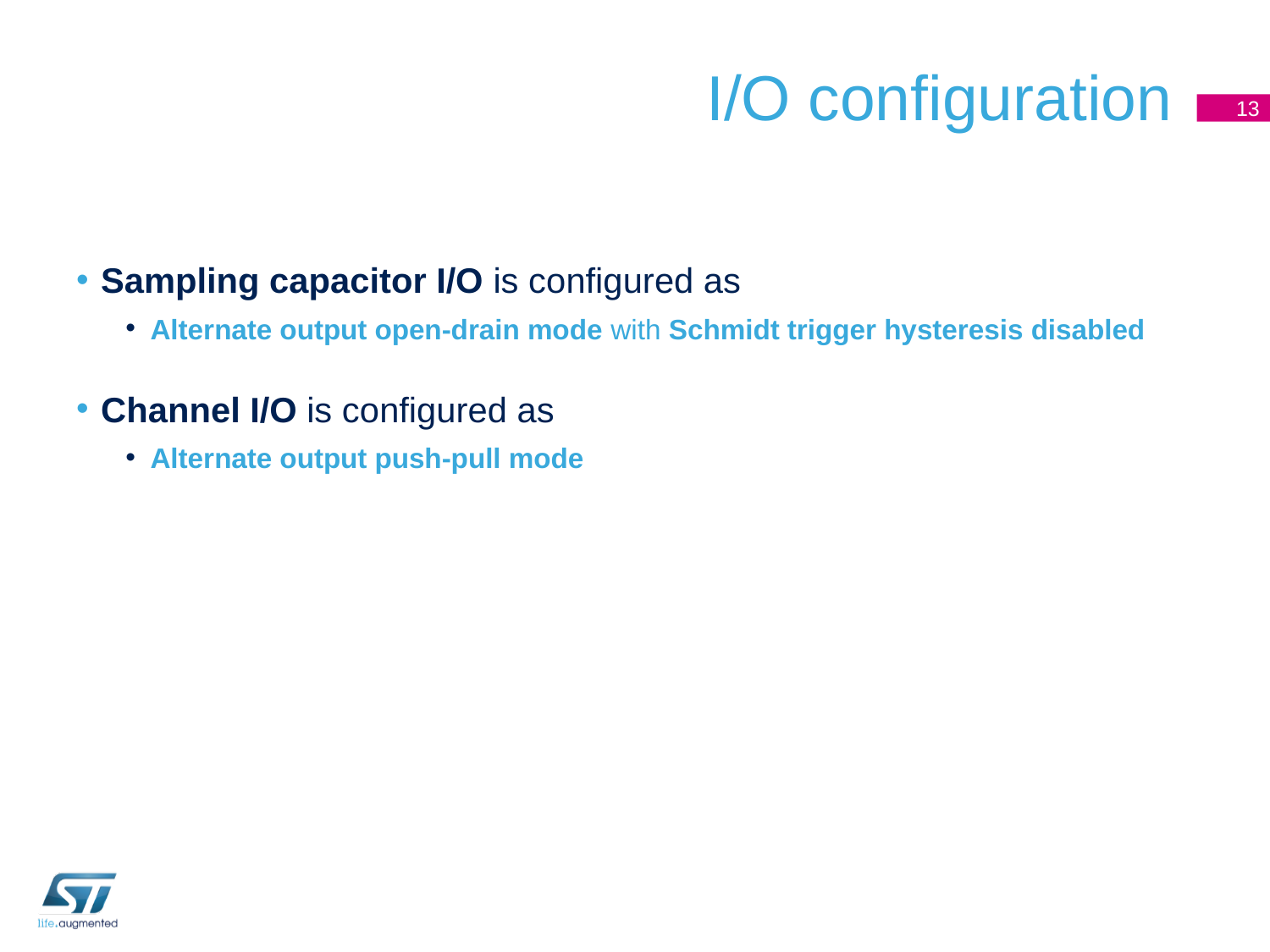

# I/O configuration
13
Sampling capacitor I/O is configured as
Alternate output open-drain mode with Schmidt trigger hysteresis disabled
Channel I/O is configured as
Alternate output push-pull mode